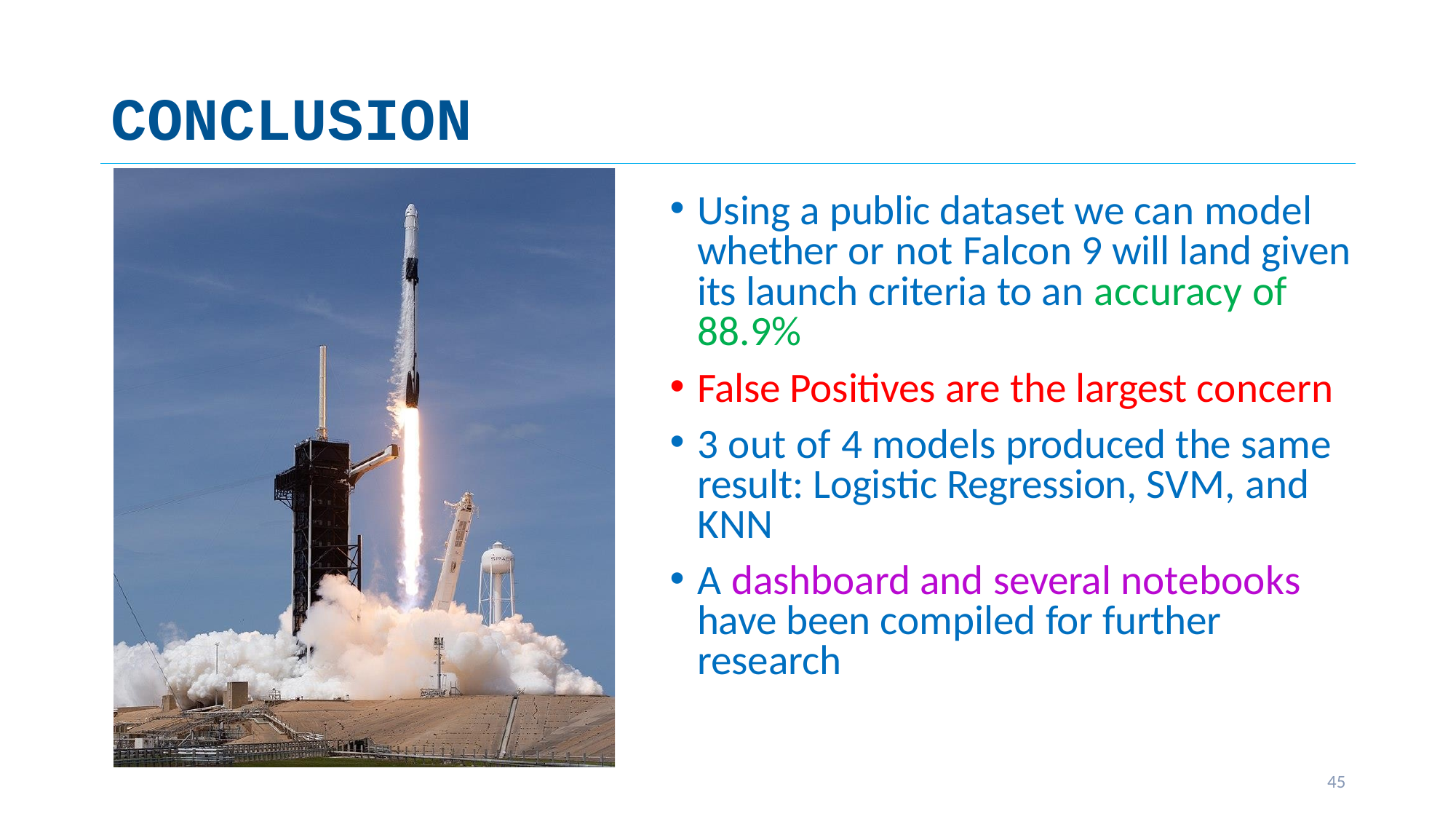

# CONCLUSION

Using a public dataset we can model  whether or not Falcon 9 will land given  its launch criteria to an accuracy of  88.9%
False Positives are the largest concern
3 out of 4 models produced the same  result: Logistic Regression, SVM, and  KNN
A dashboard and several notebooks  have been compiled for further  research
45